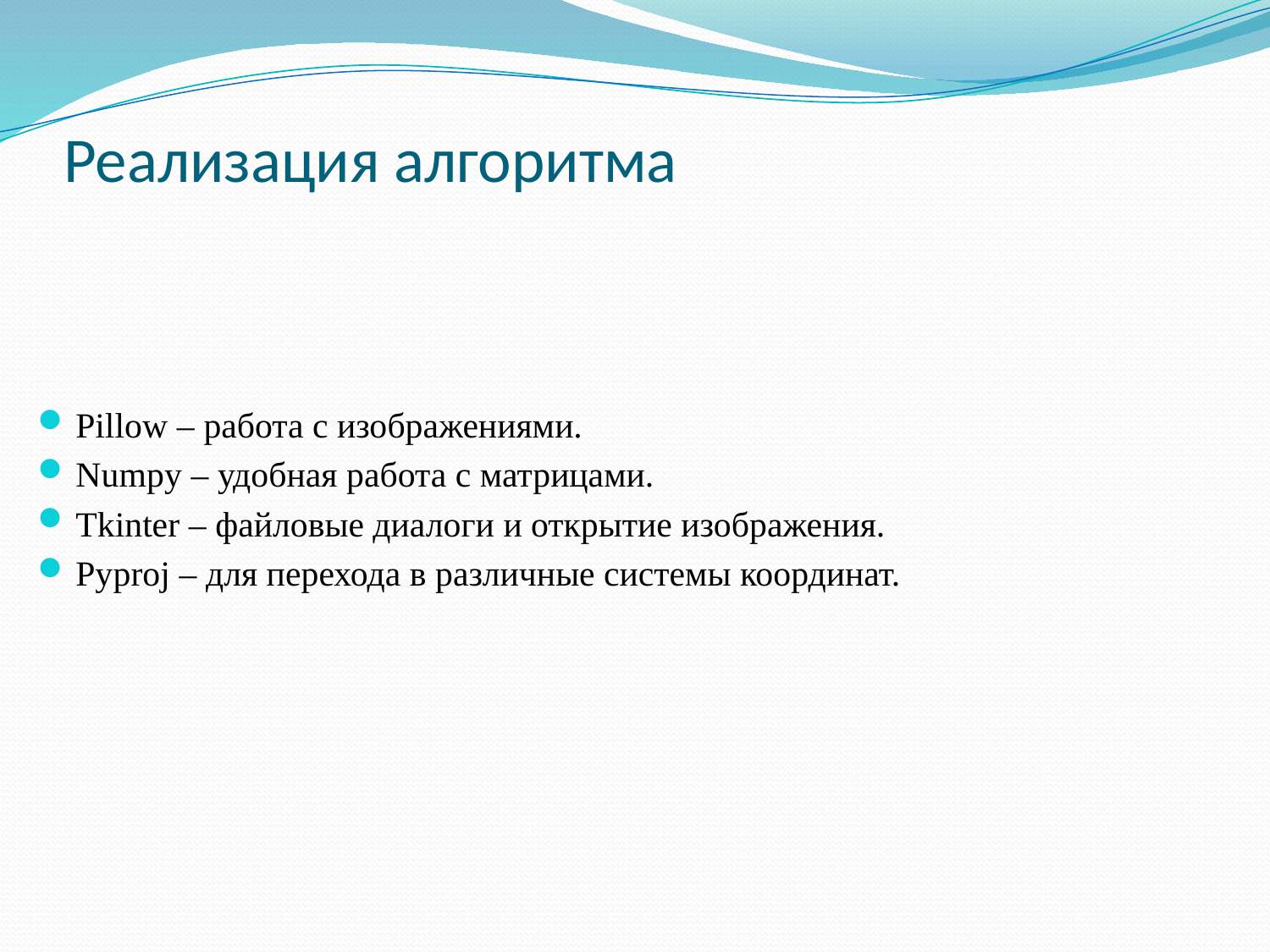

# Реализация алгоритма
Pillow – работа с изображениями.
Numpy – удобная работа с матрицами.
Tkinter – файловые диалоги и открытие изображения.
Pyproj – для перехода в различные системы координат.